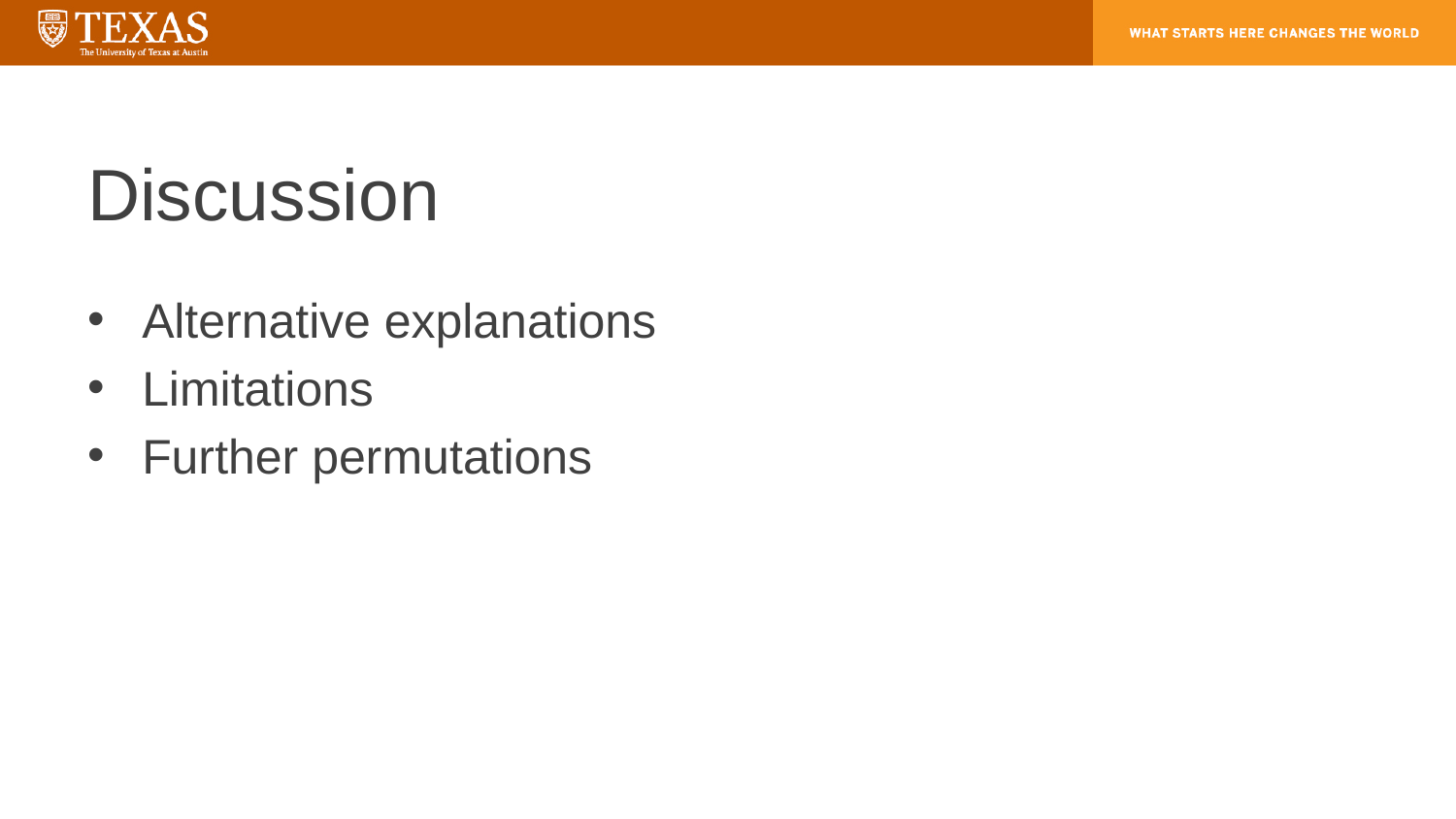

# Discussion
Alternative explanations
Limitations
Further permutations